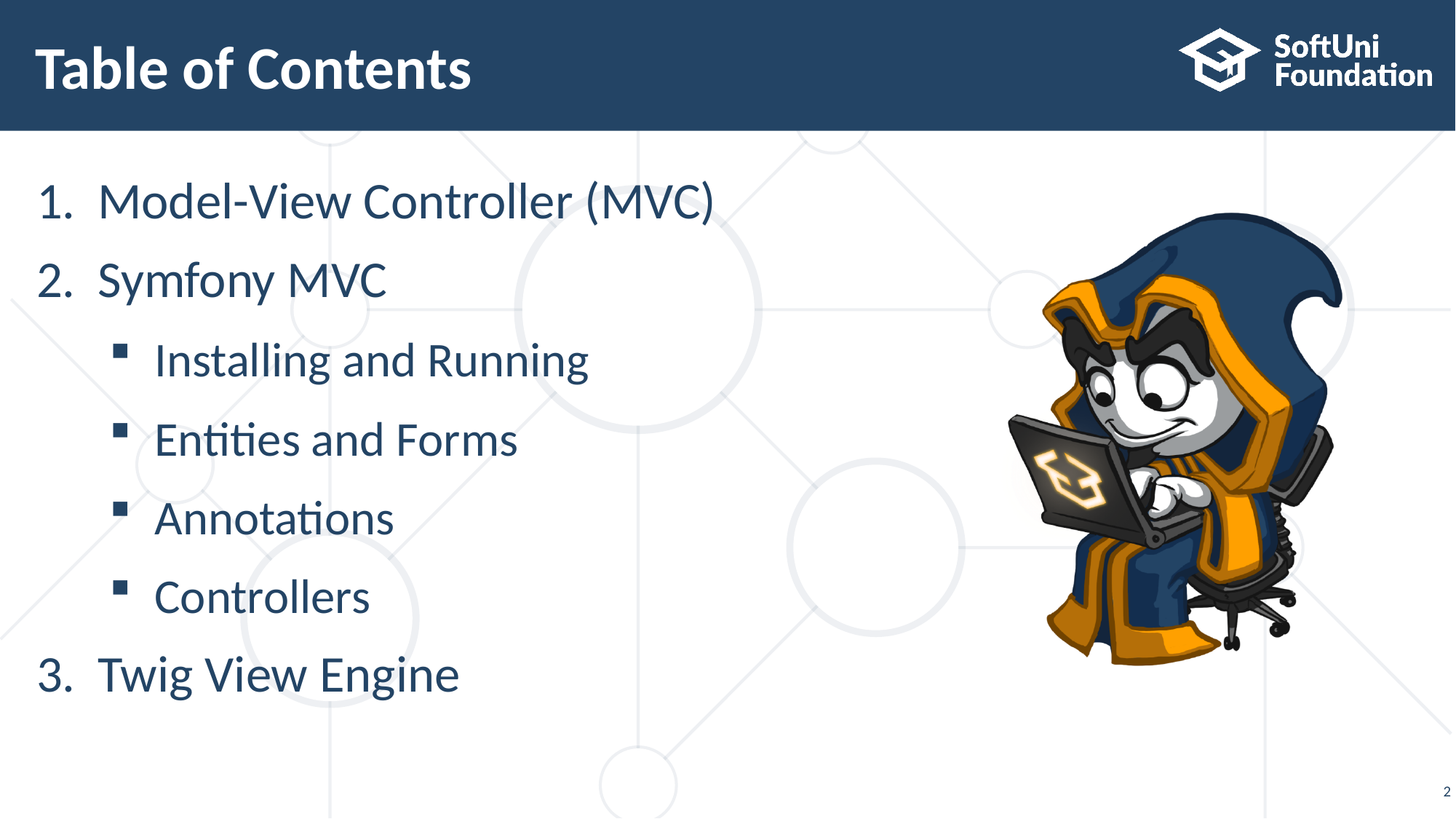

# Table of Contents
Model-View Controller (MVC)
Symfony MVC
Installing and Running
Entities and Forms
Annotations
Controllers
Twig View Engine

2